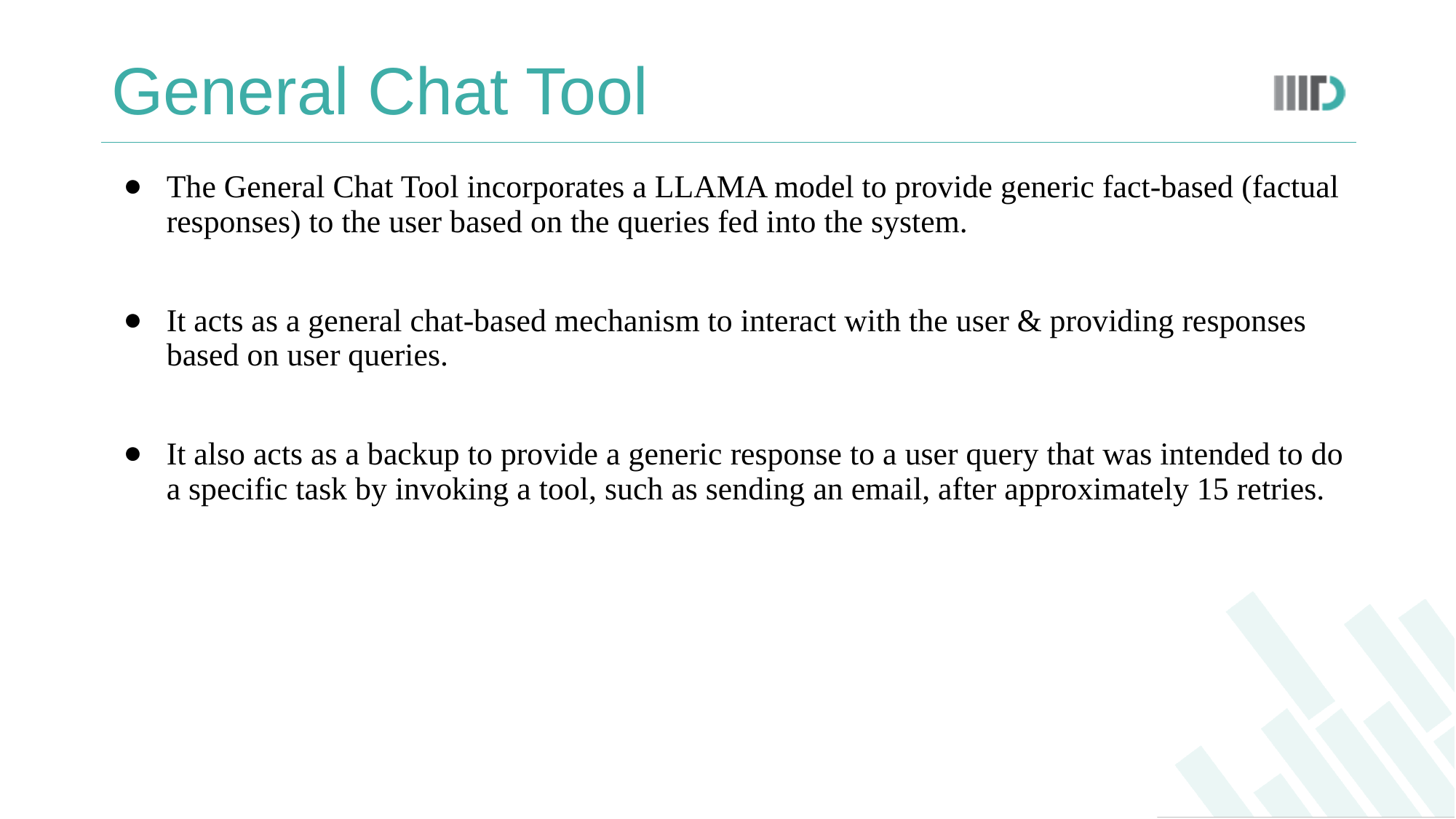

# General Chat Tool
The General Chat Tool incorporates a LLAMA model to provide generic fact-based (factual responses) to the user based on the queries fed into the system.

It acts as a general chat-based mechanism to interact with the user & providing responses based on user queries.

It also acts as a backup to provide a generic response to a user query that was intended to do a specific task by invoking a tool, such as sending an email, after approximately 15 retries.